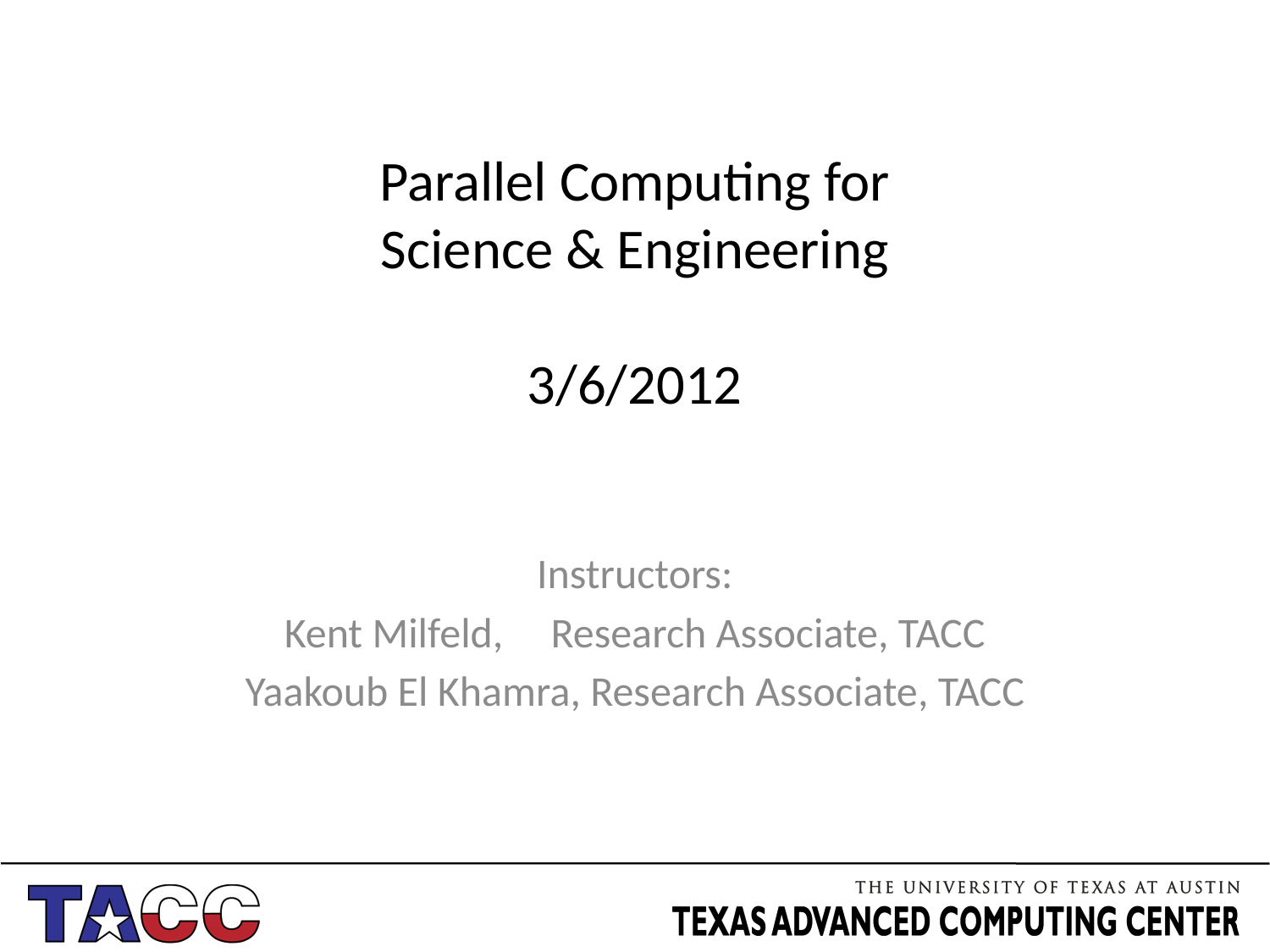

# Parallel Computing for Science & Engineering 3/6/2012
Instructors:
Kent Milfeld,     Research Associate, TACC
Yaakoub El Khamra, Research Associate, TACC